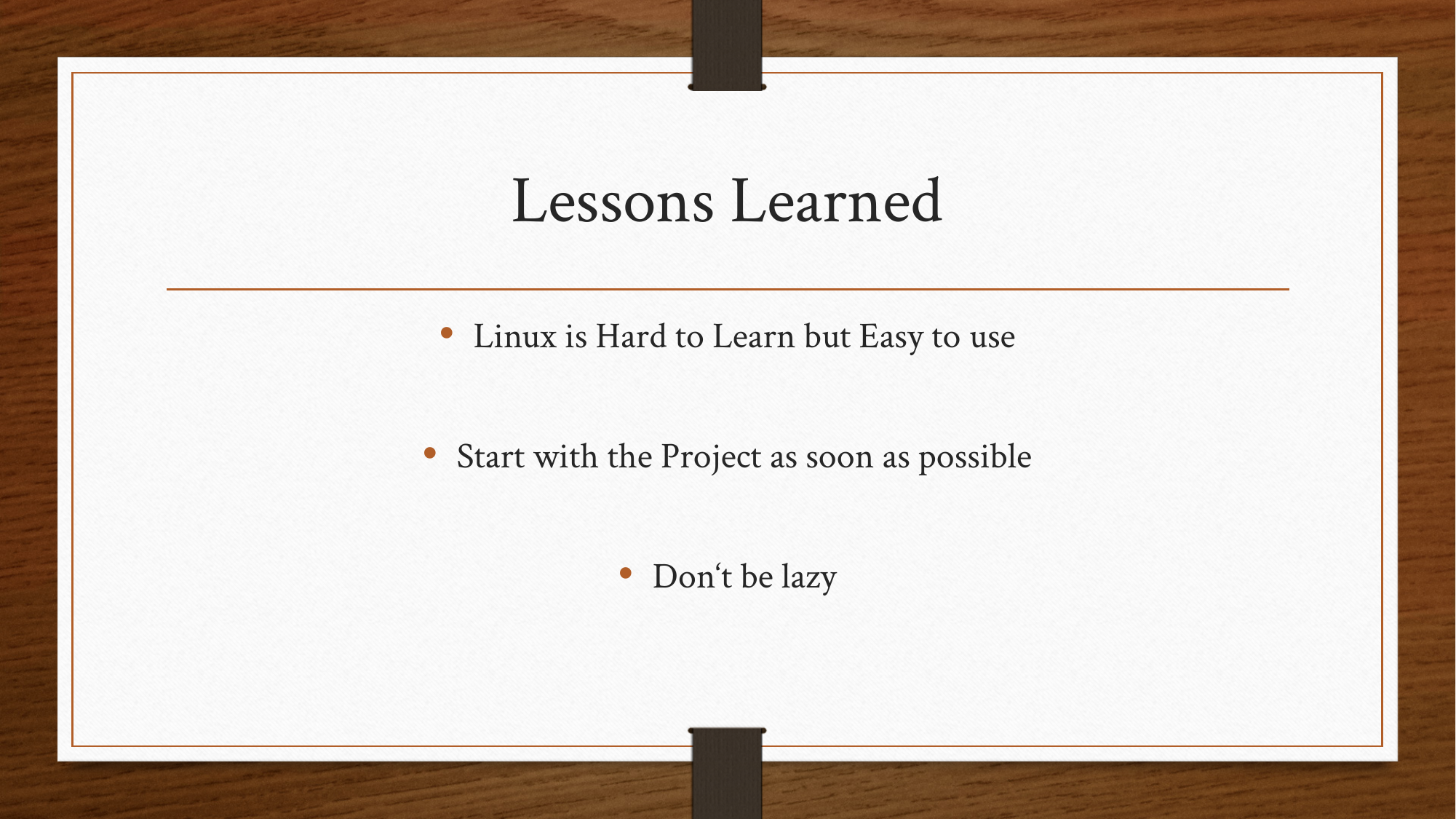

# Lessons Learned
Linux is Hard to Learn but Easy to use

Start with the Project as soon as possible

Don‘t be lazy